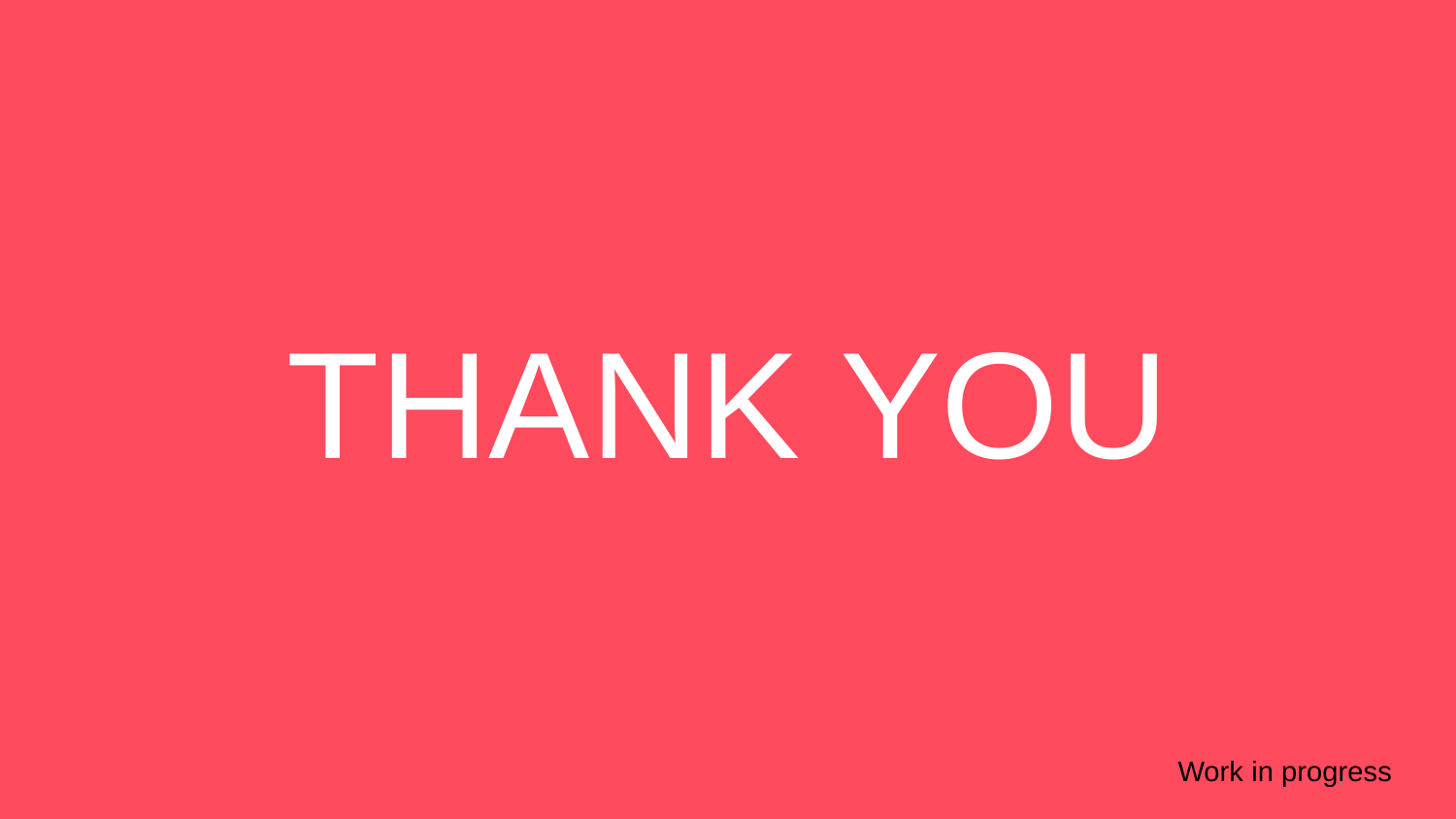

# THANK YOU
Work in progress
7